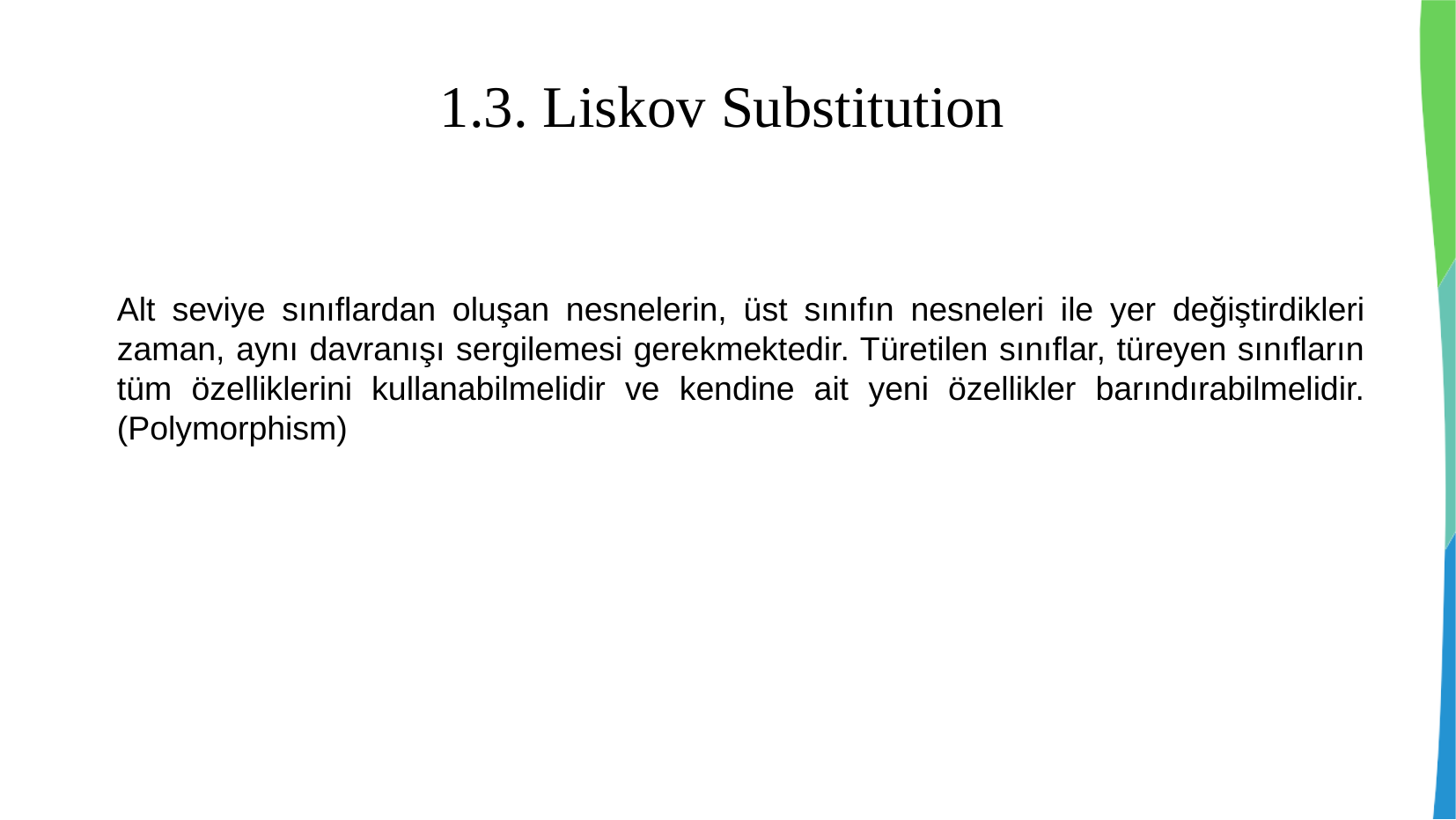

1.3. Liskov Substitution
Alt seviye sınıflardan oluşan nesnelerin, üst sınıfın nesneleri ile yer değiştirdikleri zaman, aynı davranışı sergilemesi gerekmektedir. Türetilen sınıflar, türeyen sınıfların tüm özelliklerini kullanabilmelidir ve kendine ait yeni özellikler barındırabilmelidir. (Polymorphism)